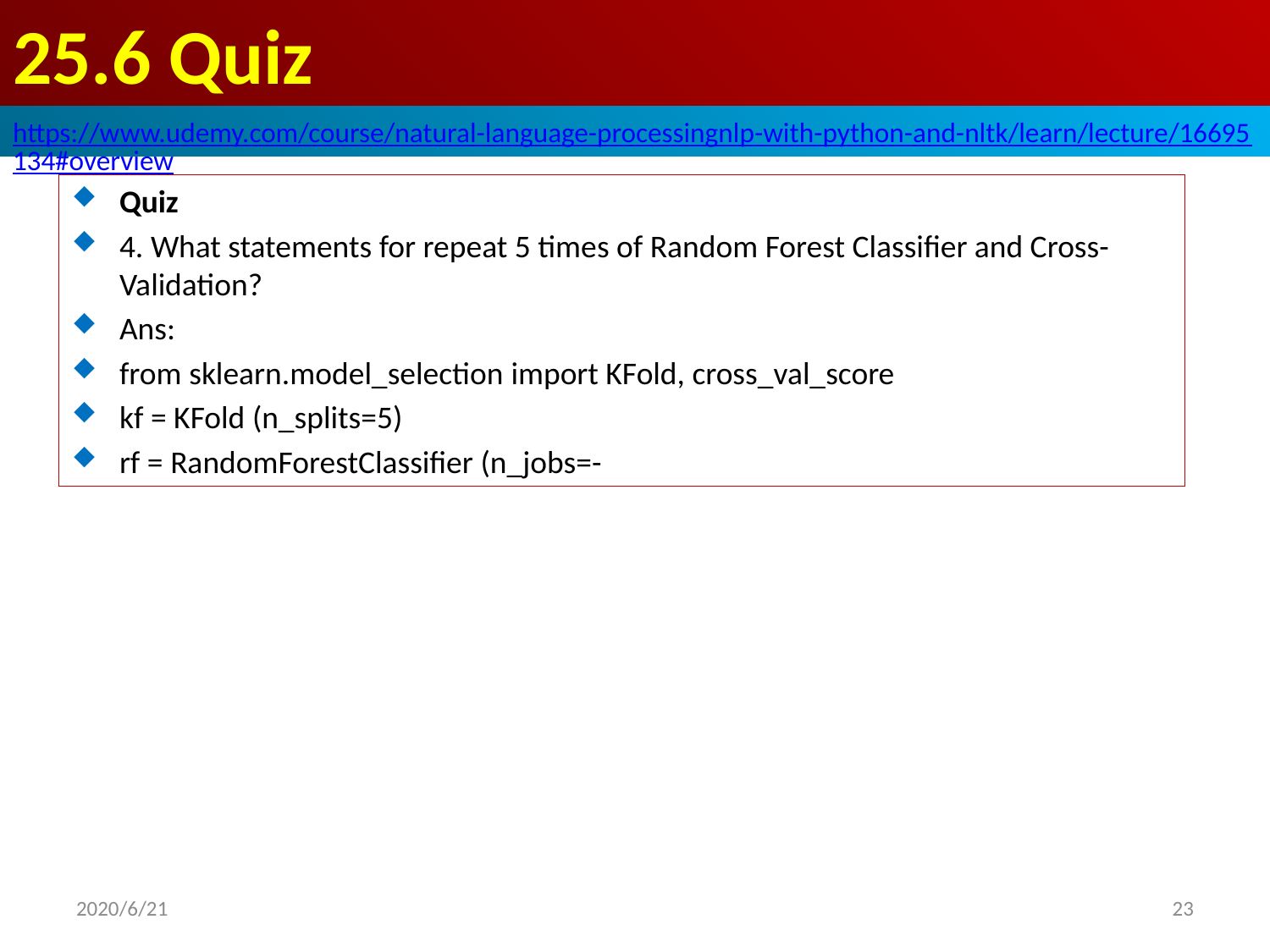

# 25.6 Quiz
https://www.udemy.com/course/natural-language-processingnlp-with-python-and-nltk/learn/lecture/16695134#overview
Quiz
4. What statements for repeat 5 times of Random Forest Classifier and Cross-Validation?
Ans:
from sklearn.model_selection import KFold, cross_val_score
kf = KFold (n_splits=5)
rf = RandomForestClassifier (n_jobs=-
2020/6/21
23